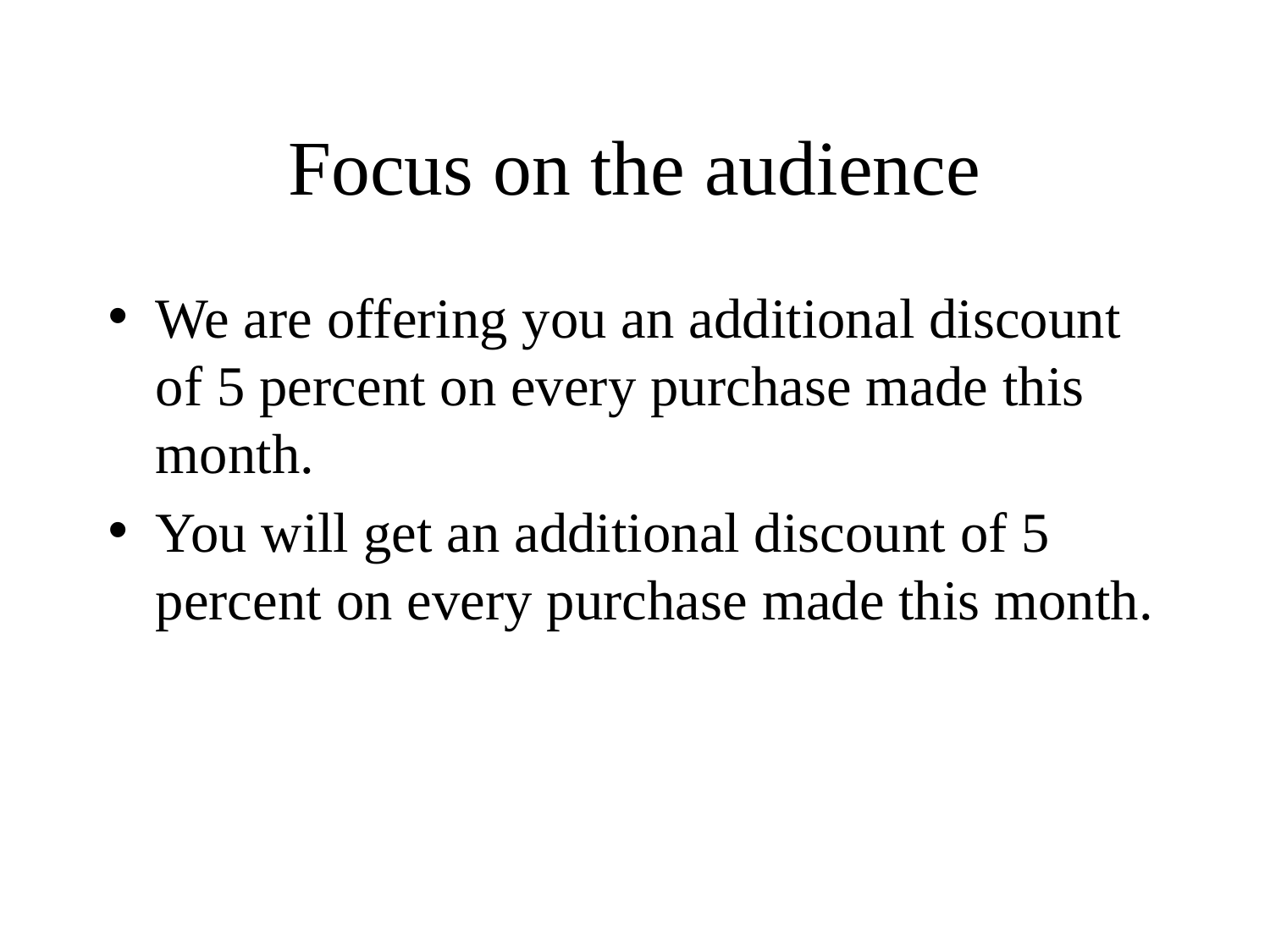

# Focus on the audience
We are offering you an additional discount of 5 percent on every purchase made this month.
You will get an additional discount of 5 percent on every purchase made this month.